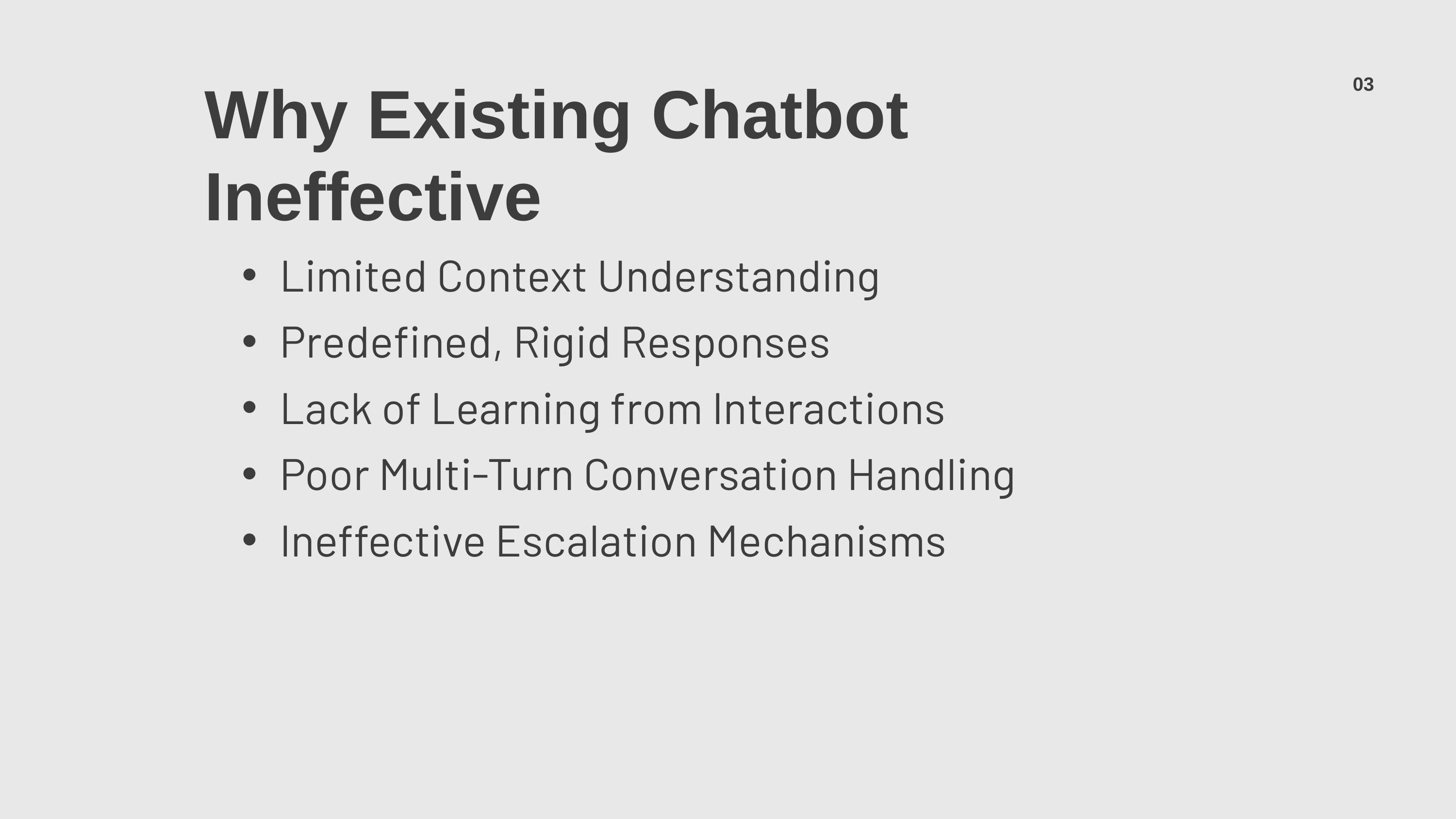

03
Why Existing Chatbot Ineffective
Limited Context Understanding
Predefined, Rigid Responses
Lack of Learning from Interactions
Poor Multi-Turn Conversation Handling
Ineffective Escalation Mechanisms